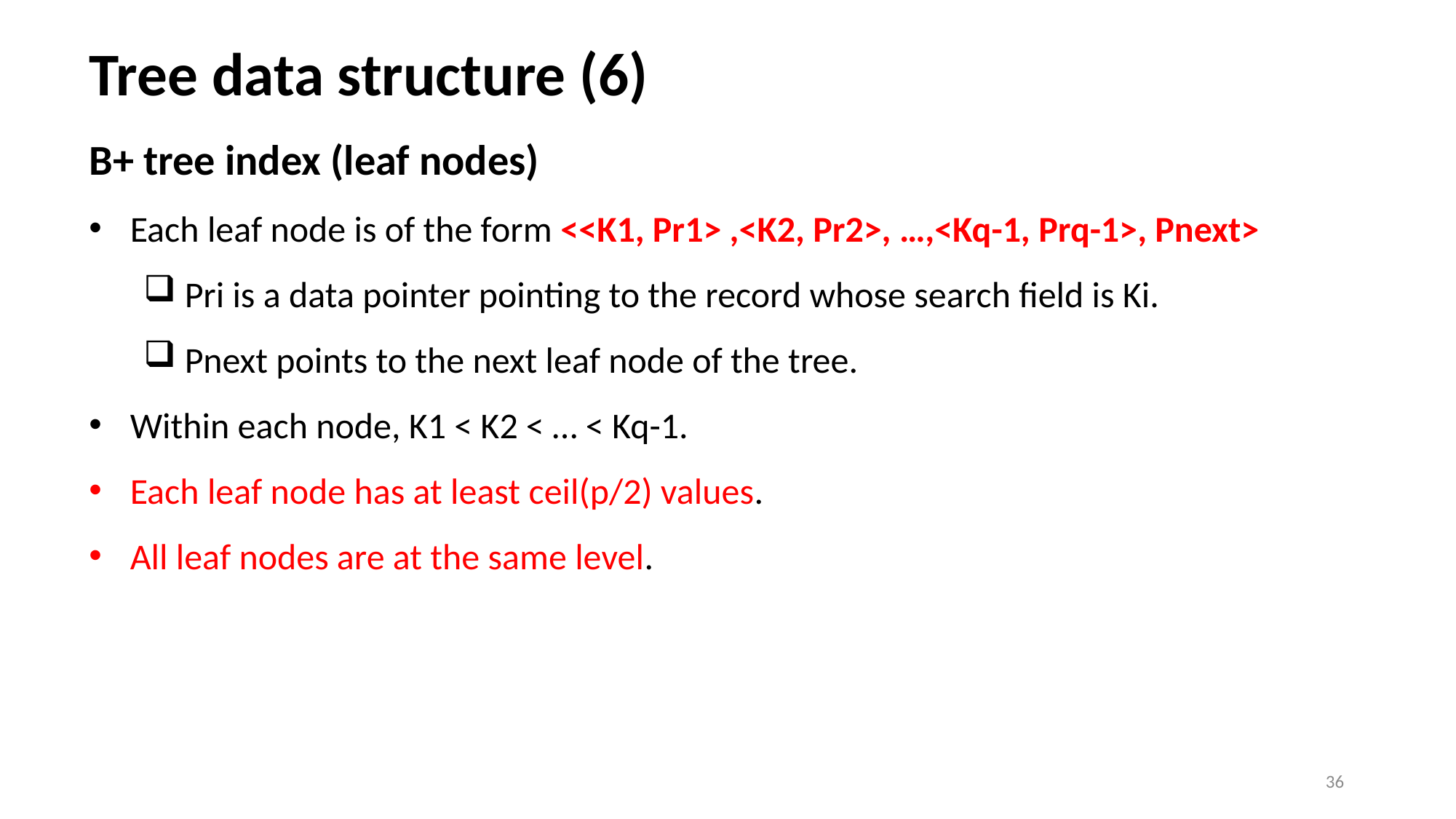

# Tree data structure (6)
B+ tree index (leaf nodes)
Each leaf node is of the form <<K1, Pr1> ,<K2, Pr2>, …,<Kq-1, Prq-1>, Pnext>
Pri is a data pointer pointing to the record whose search field is Ki.
Pnext points to the next leaf node of the tree.
Within each node, K1 < K2 < … < Kq-1.
Each leaf node has at least ceil(p/2) values.
All leaf nodes are at the same level.

36